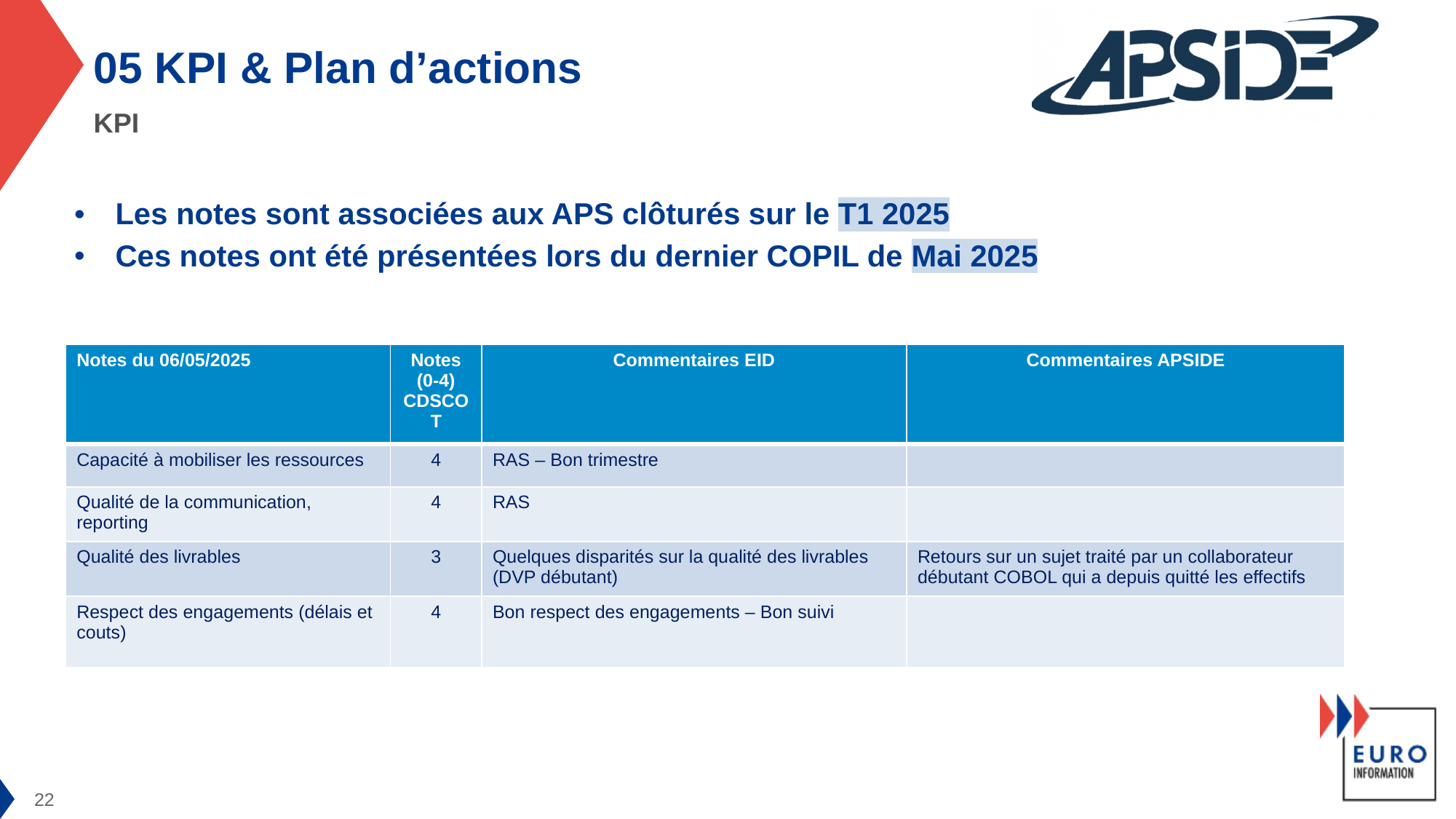

# 05 KPI & Plan d’actions
KPI
Les notes sont associées aux APS clôturés sur le T1 2025
Ces notes ont été présentées lors du dernier COPIL de Mai 2025

| Notes du 06/05/2025 | Notes (0-4) CDSCOT | Commentaires EID | Commentaires APSIDE |
| --- | --- | --- | --- |
| Capacité à mobiliser les ressources | 4 | RAS – Bon trimestre |  |
| Qualité de la communication, reporting | 4 | RAS |  |
| Qualité des livrables | 3 | Quelques disparités sur la qualité des livrables (DVP débutant) | Retours sur un sujet traité par un collaborateur débutant COBOL qui a depuis quitté les effectifs |
| Respect des engagements (délais et couts) | 4 | Bon respect des engagements – Bon suivi |  |
22